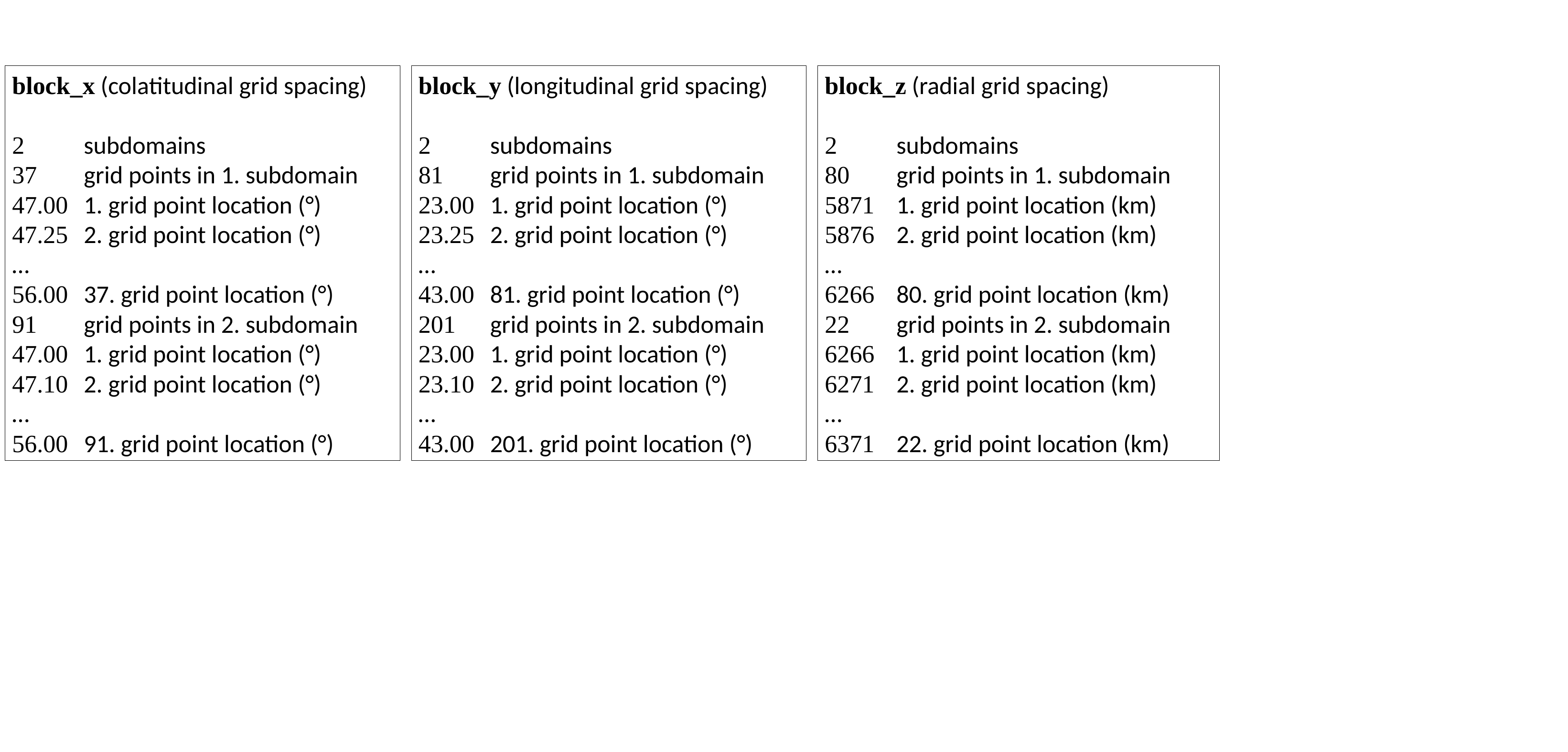

block_x (colatitudinal grid spacing)

2	subdomains
37	grid points in 1. subdomain
47.00	1. grid point location (°)
47.25	2. grid point location (°)
…
56.00	37. grid point location (°)
91	grid points in 2. subdomain
47.00	1. grid point location (°)
47.10	2. grid point location (°)
…
56.00	91. grid point location (°)
block_y (longitudinal grid spacing)

2	subdomains
81	grid points in 1. subdomain
23.00	1. grid point location (°)
23.25	2. grid point location (°)
…
43.00	81. grid point location (°)
201	grid points in 2. subdomain
23.00	1. grid point location (°)
23.10	2. grid point location (°)
…
43.00	201. grid point location (°)
block_z (radial grid spacing)

2	subdomains
80	grid points in 1. subdomain
5871	1. grid point location (km)
5876	2. grid point location (km)
…
6266	80. grid point location (km)
22	grid points in 2. subdomain
6266	1. grid point location (km)
6271	2. grid point location (km)
…
6371	22. grid point location (km)